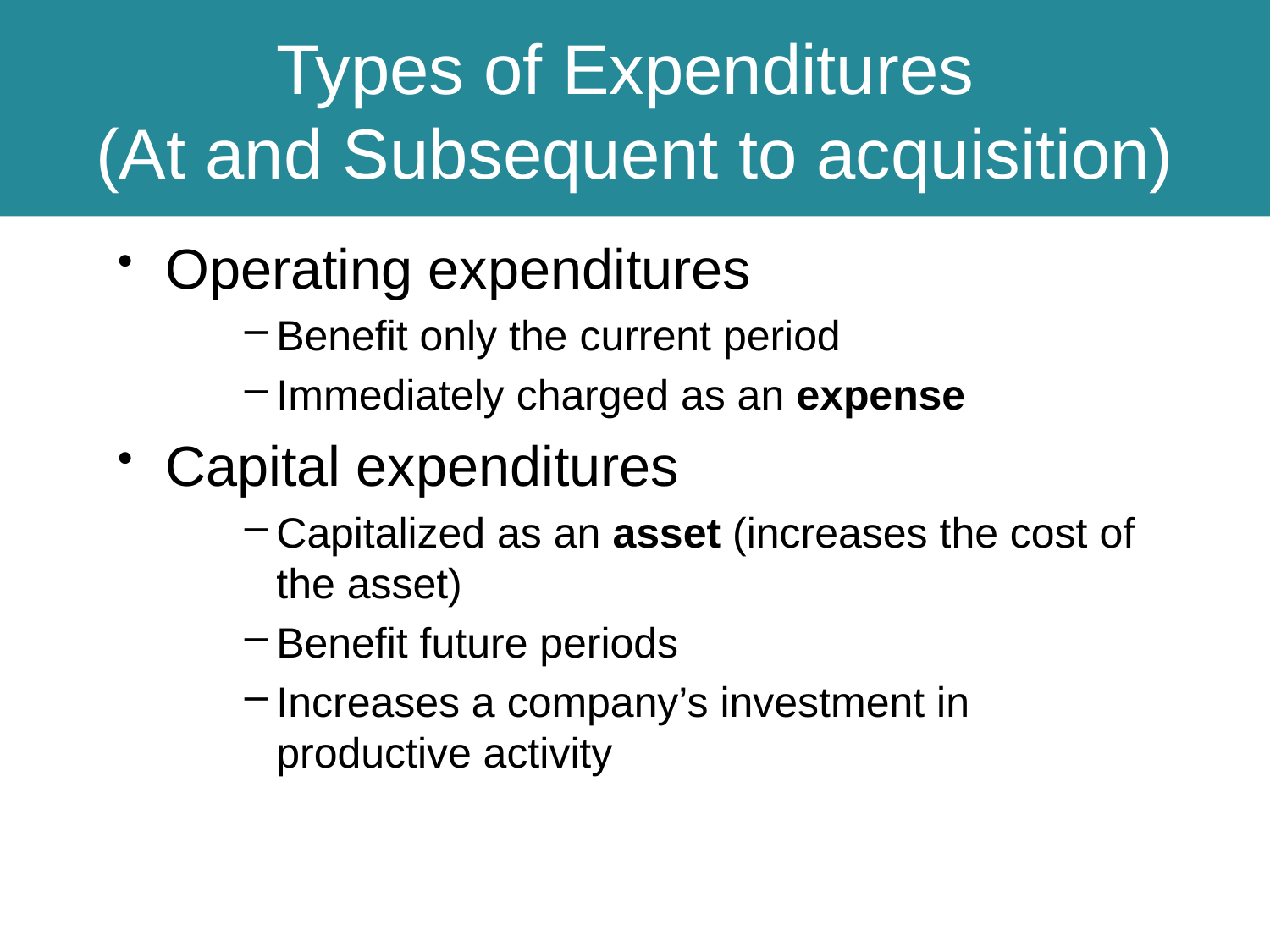

# Types of Expenditures (At and Subsequent to acquisition)
Operating expenditures
Benefit only the current period
Immediately charged as an expense
Capital expenditures
Capitalized as an asset (increases the cost of the asset)
Benefit future periods
Increases a company’s investment in productive activity